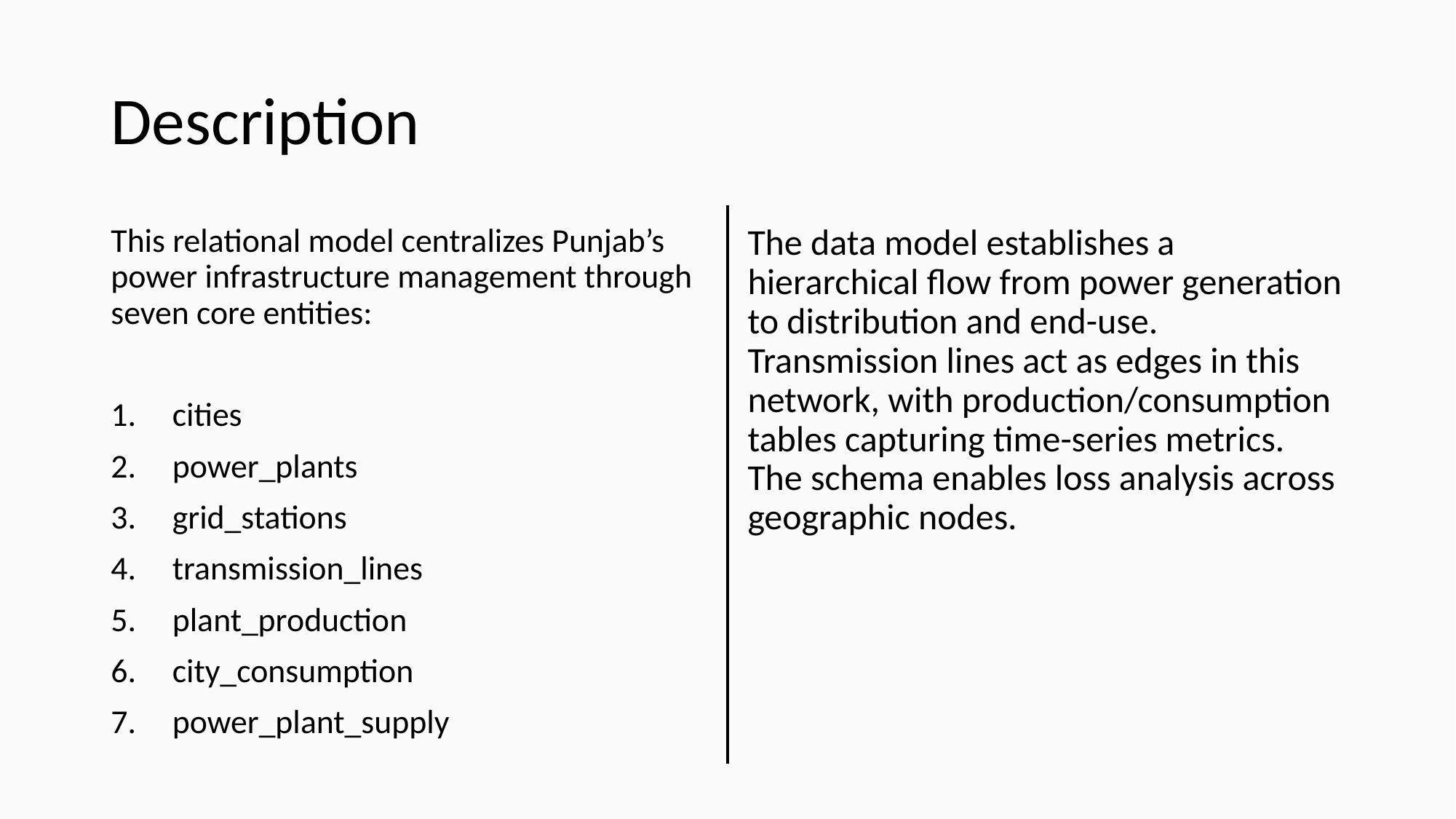

# Description
This relational model centralizes Punjab’s power infrastructure management through seven core entities:

cities
power_plants
grid_stations
transmission_lines
plant_production
city_consumption
power_plant_supply
The data model establishes a hierarchical flow from power generation to distribution and end-use. Transmission lines act as edges in this network, with production/consumption tables capturing time-series metrics. The schema enables loss analysis across geographic nodes.